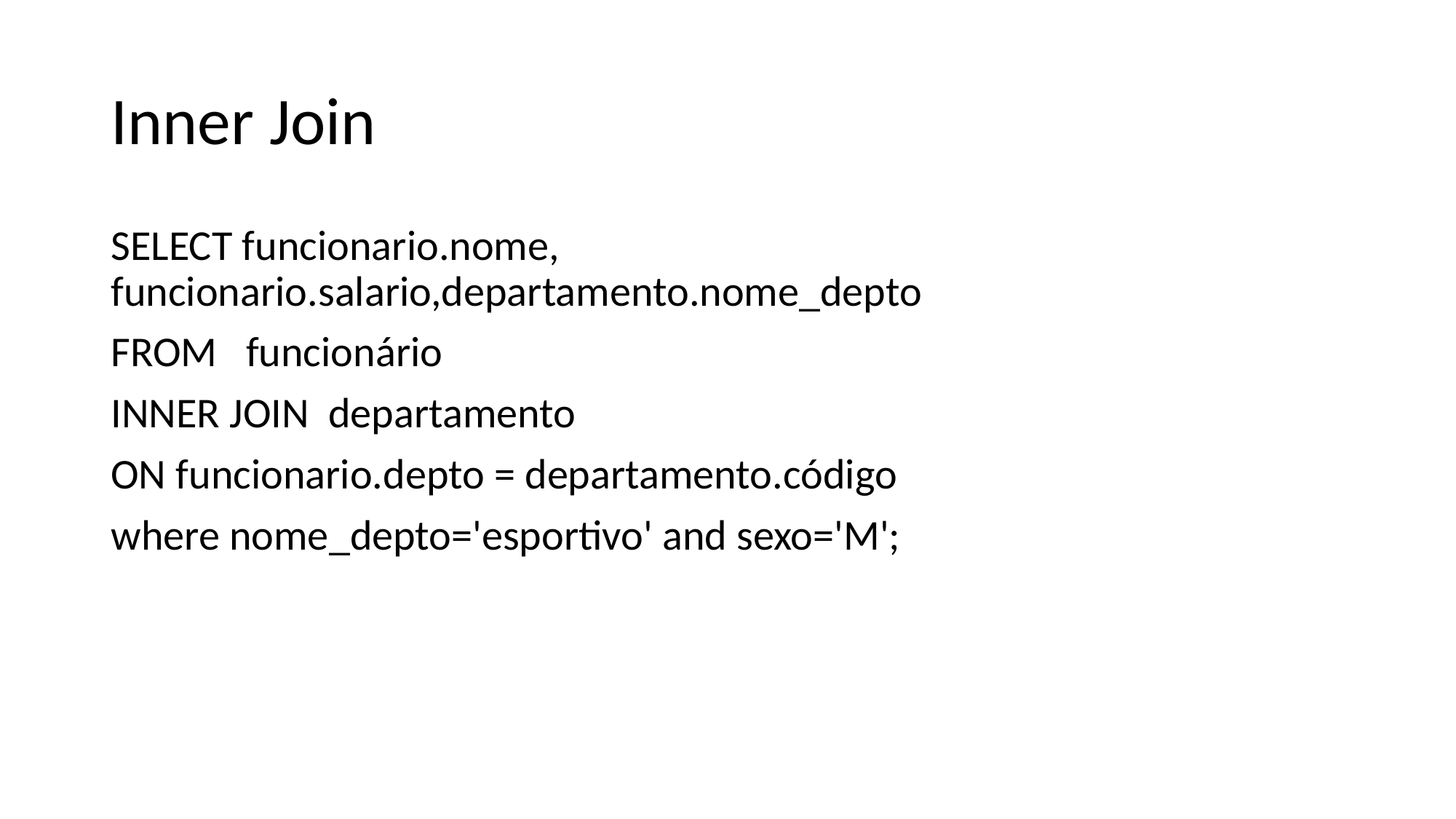

# Inner Join
SELECT funcionario.nome, funcionario.salario,departamento.nome_depto
FROM   funcionário
INNER JOIN  departamento
ON funcionario.depto = departamento.código
where nome_depto='esportivo' and sexo='M';